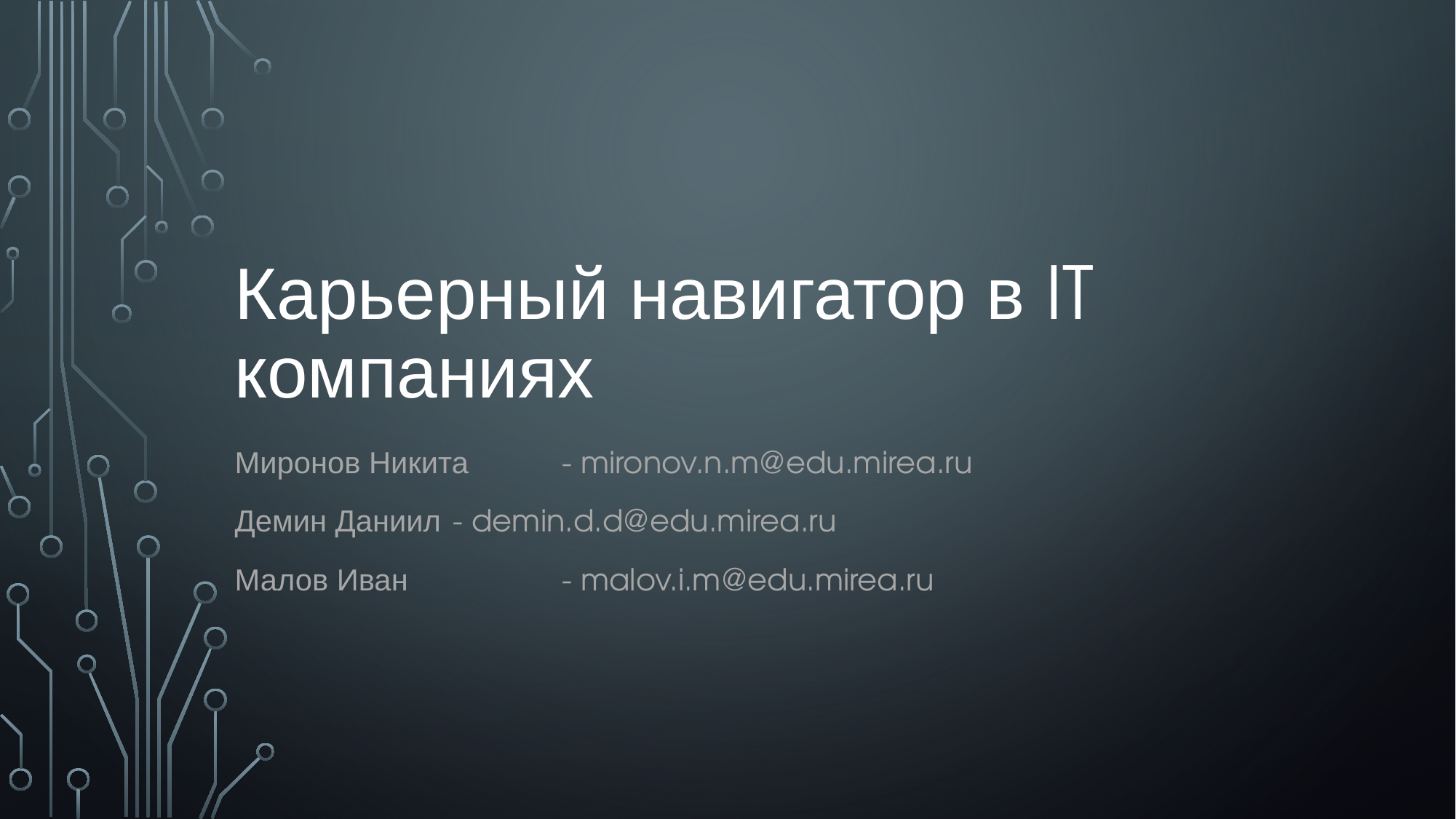

# Карьерный навигатор в IT компаниях
Миронов Никита	- mironov.n.m@edu.mirea.ru
Демин Даниил	- demin.d.d@edu.mirea.ru
Малов Иван		- malov.i.m@edu.mirea.ru